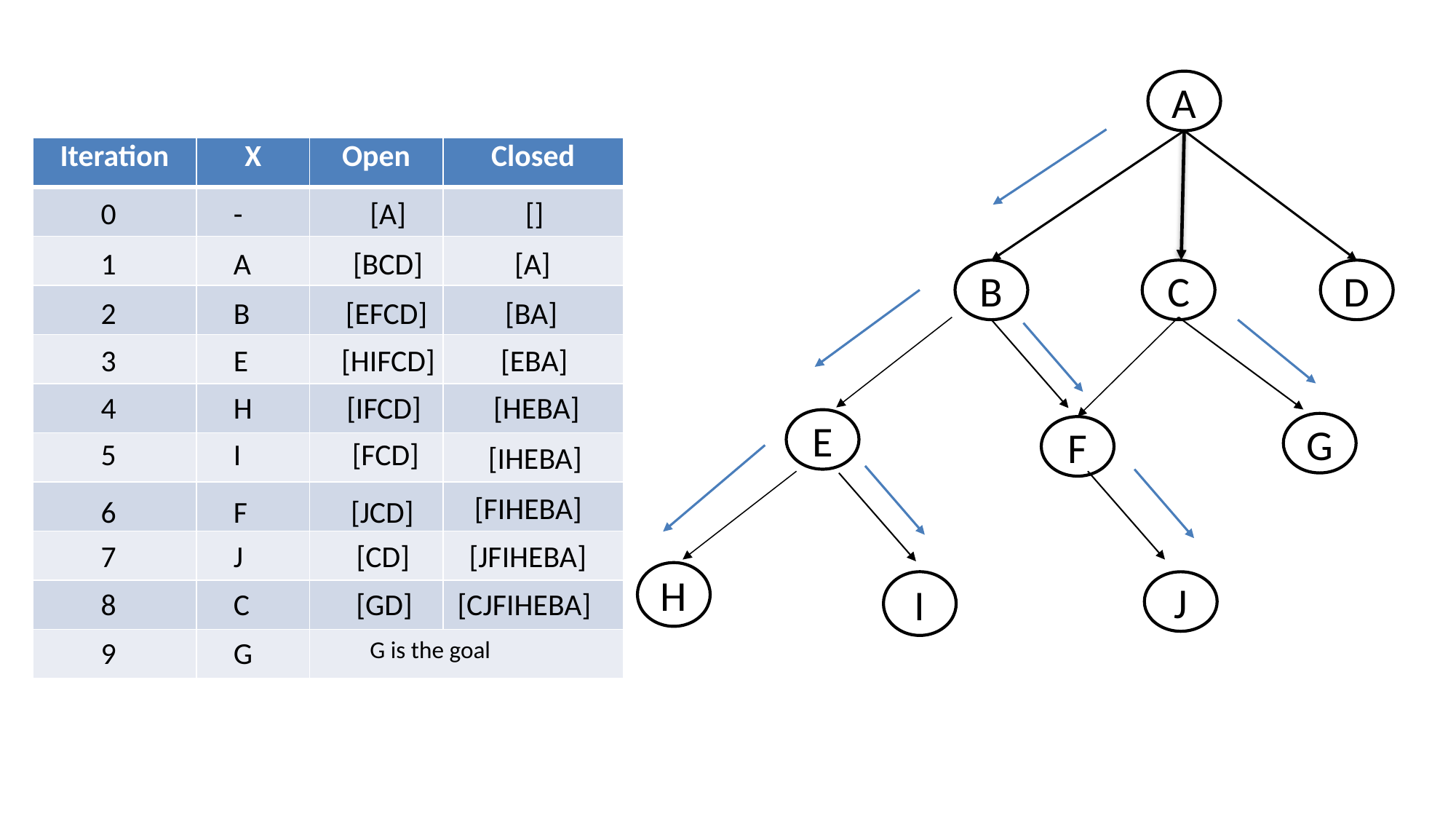

A
B
C
D
E
G
F
H
I
J
| Iteration | X | Open | Closed |
| --- | --- | --- | --- |
|  |  |  |  |
|  |  |  |  |
|  |  |  |  |
|  |  |  |  |
|  |  |  |  |
|  |  |  |  |
|  |  |  |  |
|  |  |  |  |
|  |  |  |  |
|  |  |  |  |
0
-
[A]
[]
1
A
[BCD]
[A]
2
B
[EFCD]
[BA]
3
E
[HIFCD]
[EBA]
4
H
[IFCD]
[HEBA]
5
I
[FCD]
[IHEBA]
[FIHEBA]
6
F
[JCD]
7
J
[CD]
[JFIHEBA]
8
C
[GD]
[CJFIHEBA]
9
G
G is the goal